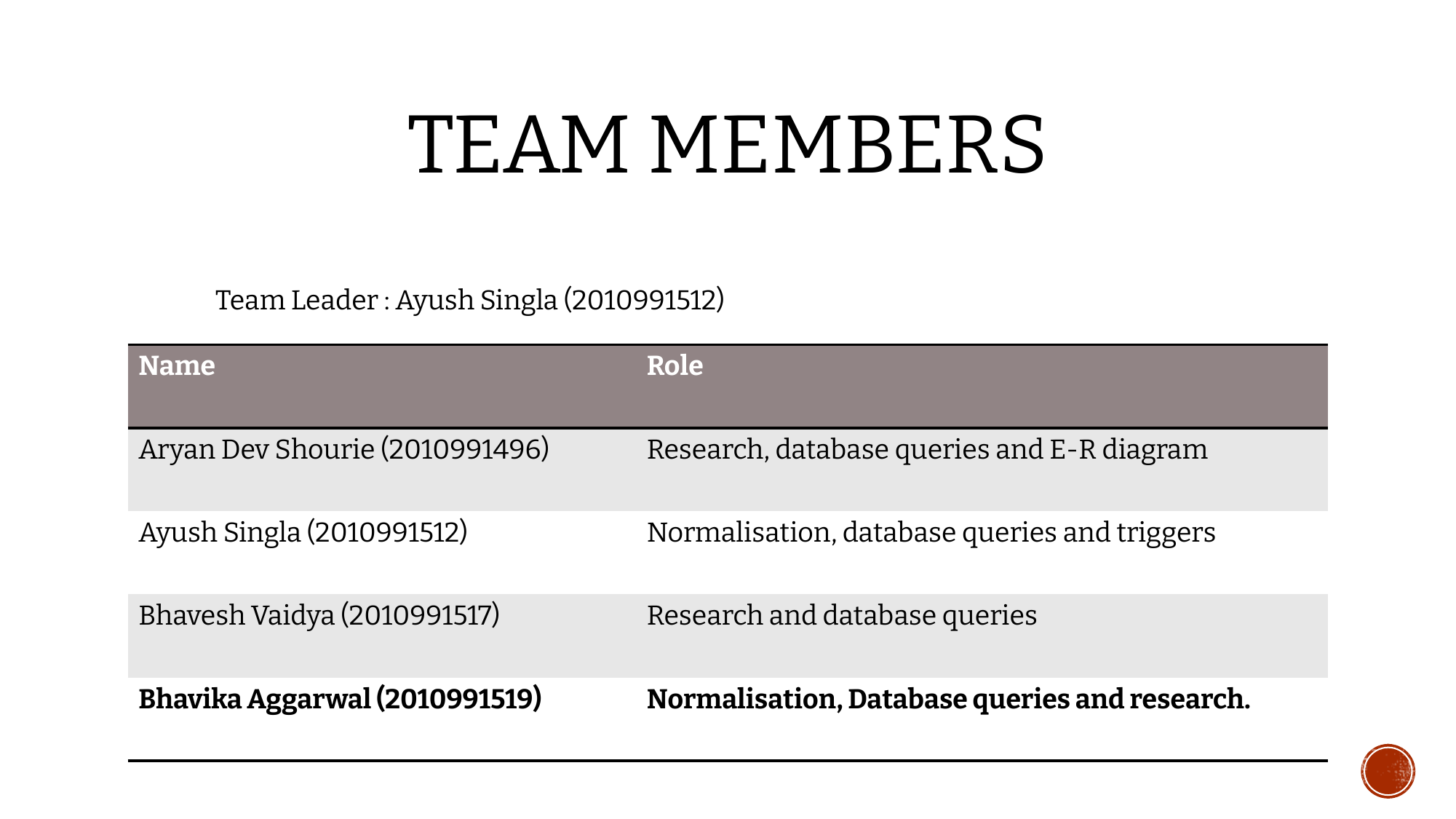

# Team members
Team Leader : Ayush Singla (2010991512)
| Name | Role |
| --- | --- |
| Aryan Dev Shourie (2010991496) | Research, database queries and E-R diagram |
| Ayush Singla (2010991512) | Normalisation, database queries and triggers |
| Bhavesh Vaidya (2010991517) | Research and database queries |
| Bhavika Aggarwal (2010991519) | Normalisation, Database queries and research. |